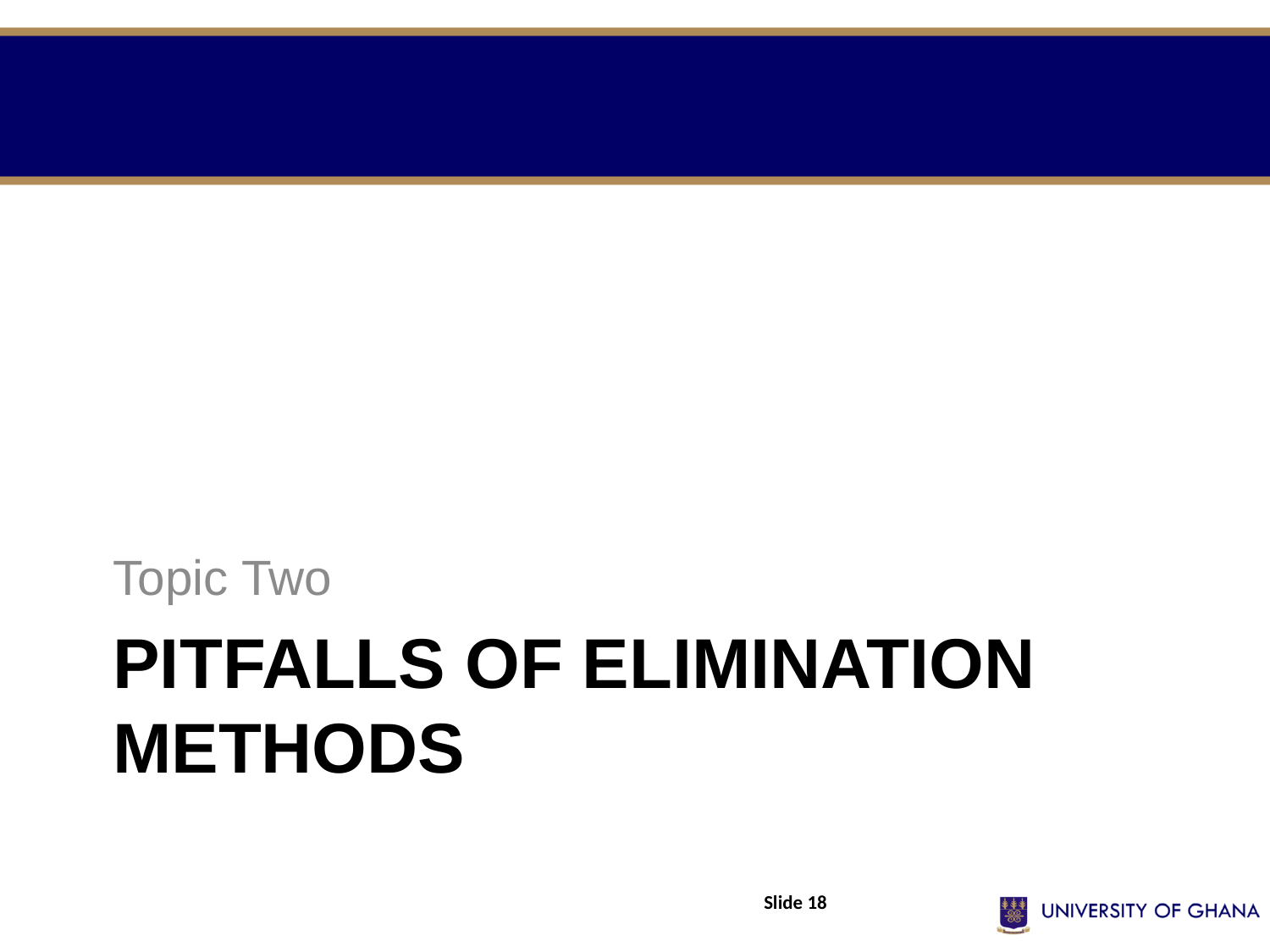

Topic Two
# Pitfalls of elimination methods
Slide 18